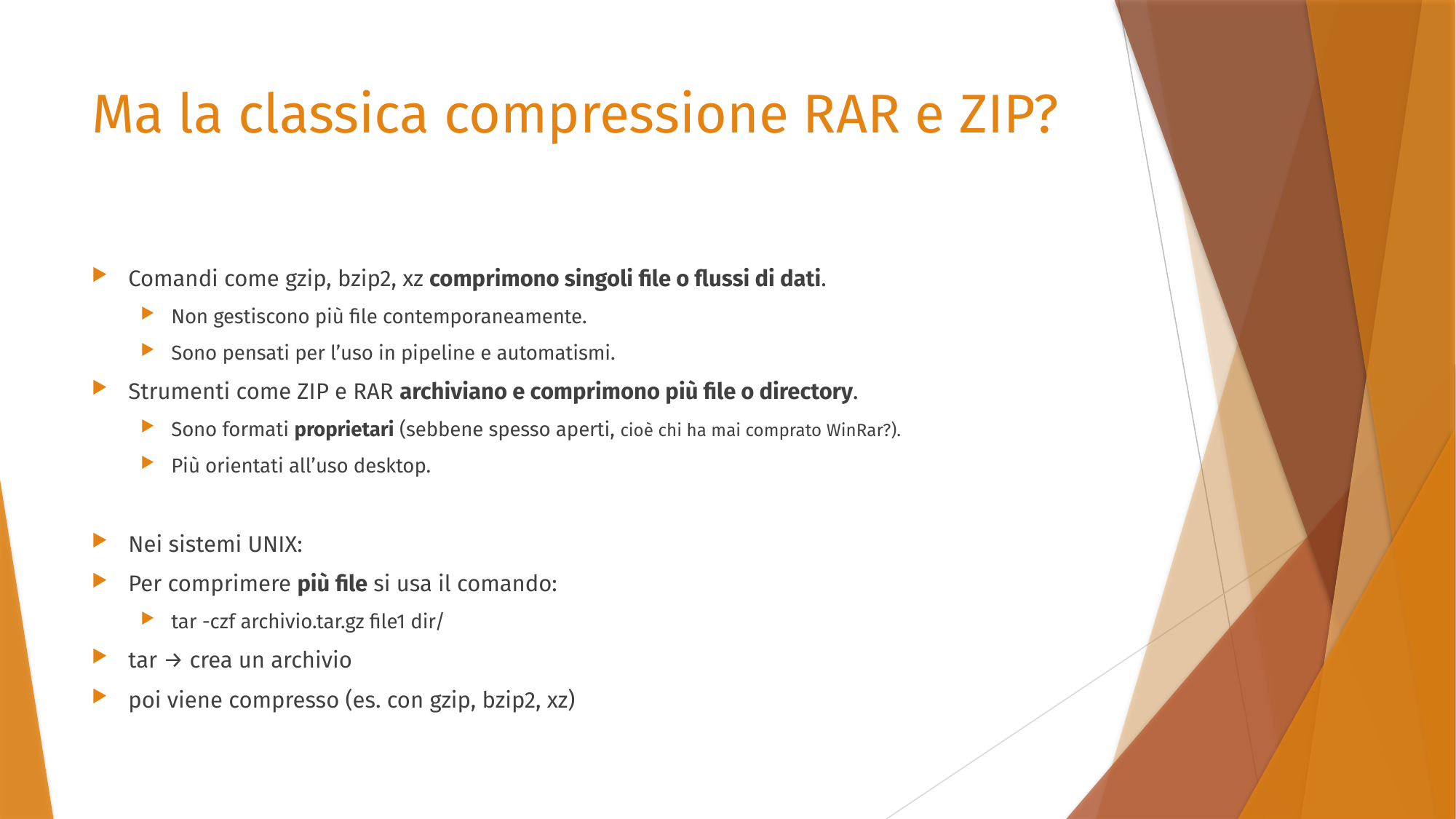

# Ma la classica compressione RAR e ZIP?
Comandi come gzip, bzip2, xz comprimono singoli file o flussi di dati.
Non gestiscono più file contemporaneamente.
Sono pensati per l’uso in pipeline e automatismi.
Strumenti come ZIP e RAR archiviano e comprimono più file o directory.
Sono formati proprietari (sebbene spesso aperti, cioè chi ha mai comprato WinRar?).
Più orientati all’uso desktop.

Nei sistemi UNIX:
Per comprimere più file si usa il comando:
tar -czf archivio.tar.gz file1 dir/
tar → crea un archivio
poi viene compresso (es. con gzip, bzip2, xz)